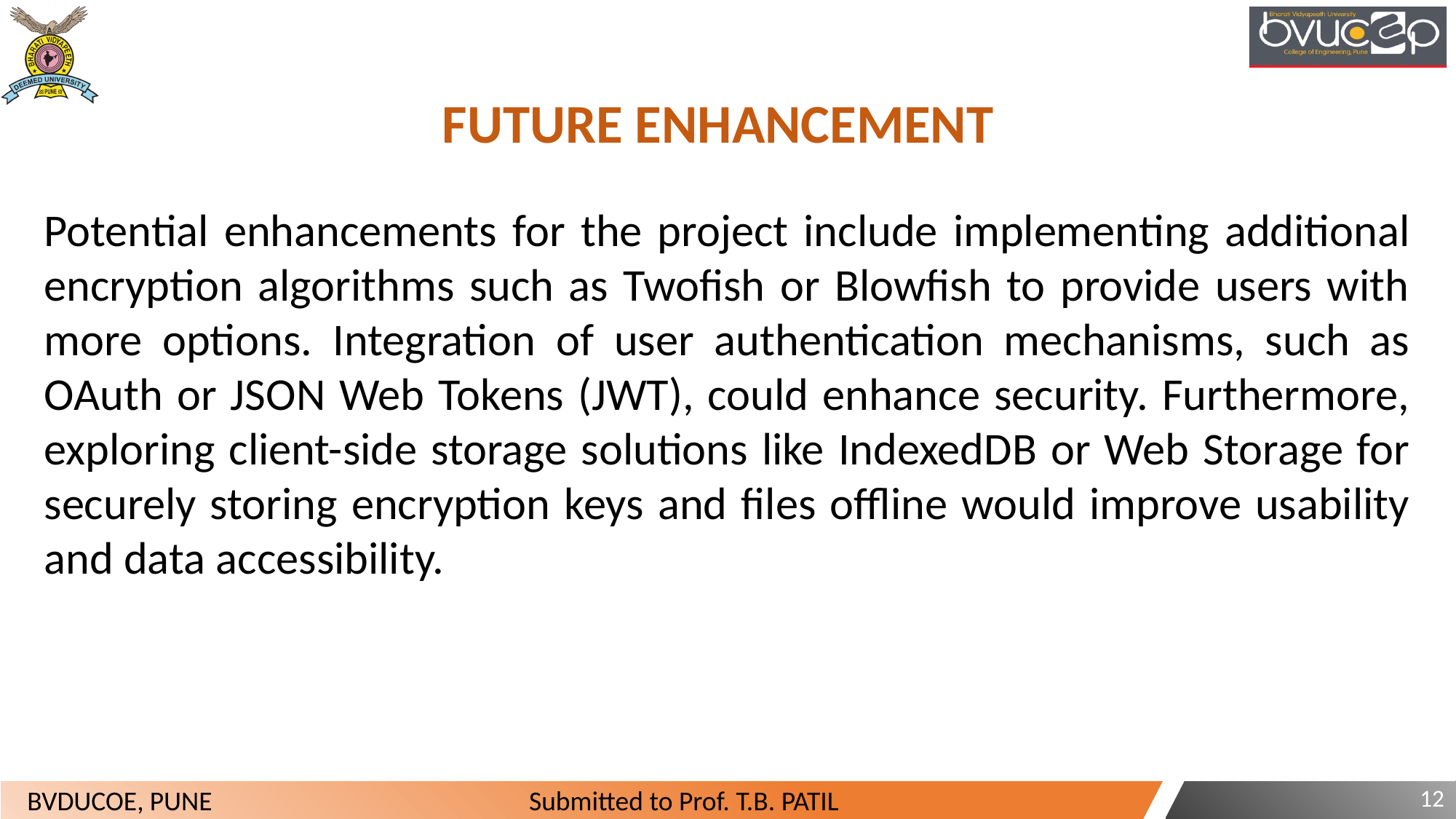

FUTURE ENHANCEMENT

Potential enhancements for the project include implementing additional encryption algorithms such as Twofish or Blowfish to provide users with more options. Integration of user authentication mechanisms, such as OAuth or JSON Web Tokens (JWT), could enhance security. Furthermore, exploring client-side storage solutions like IndexedDB or Web Storage for securely storing encryption keys and files offline would improve usability and data accessibility.
12